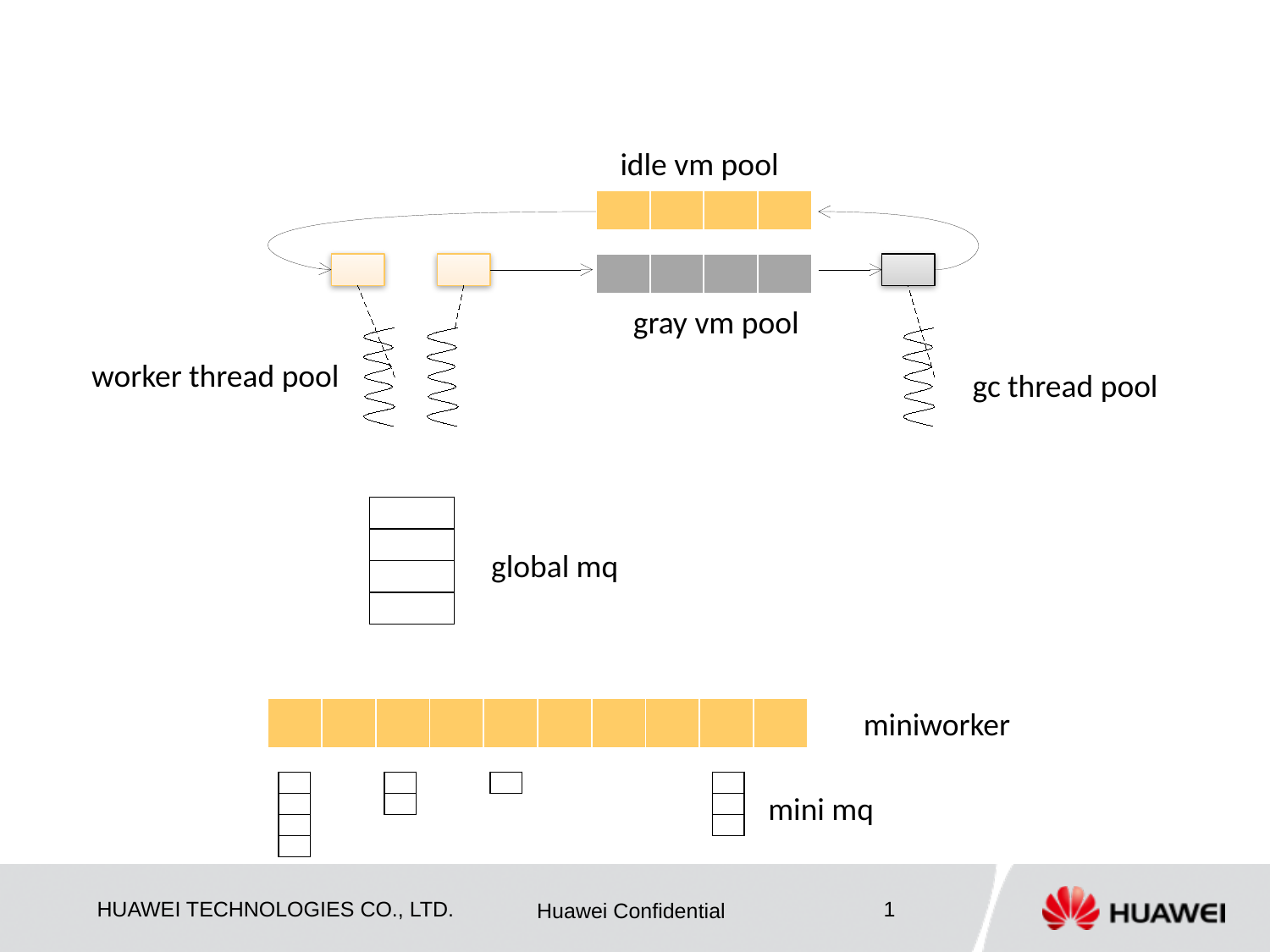

idle vm pool
|  |  |  |  |
| --- | --- | --- | --- |

|  |  |  |  |
| --- | --- | --- | --- |

gray vm pool
worker thread pool
gc thread pool

|  |
| --- |
|  |
|  |
|  |
global mq
|  |  |  |  |  |  |  |  |  |  |
| --- | --- | --- | --- | --- | --- | --- | --- | --- | --- |
miniworker
|  |
| --- |
|  |
|  |
|  |
|  |
| --- |
|  |
|  |
| --- |
|  |
| --- |
|  |
|  |
mini mq